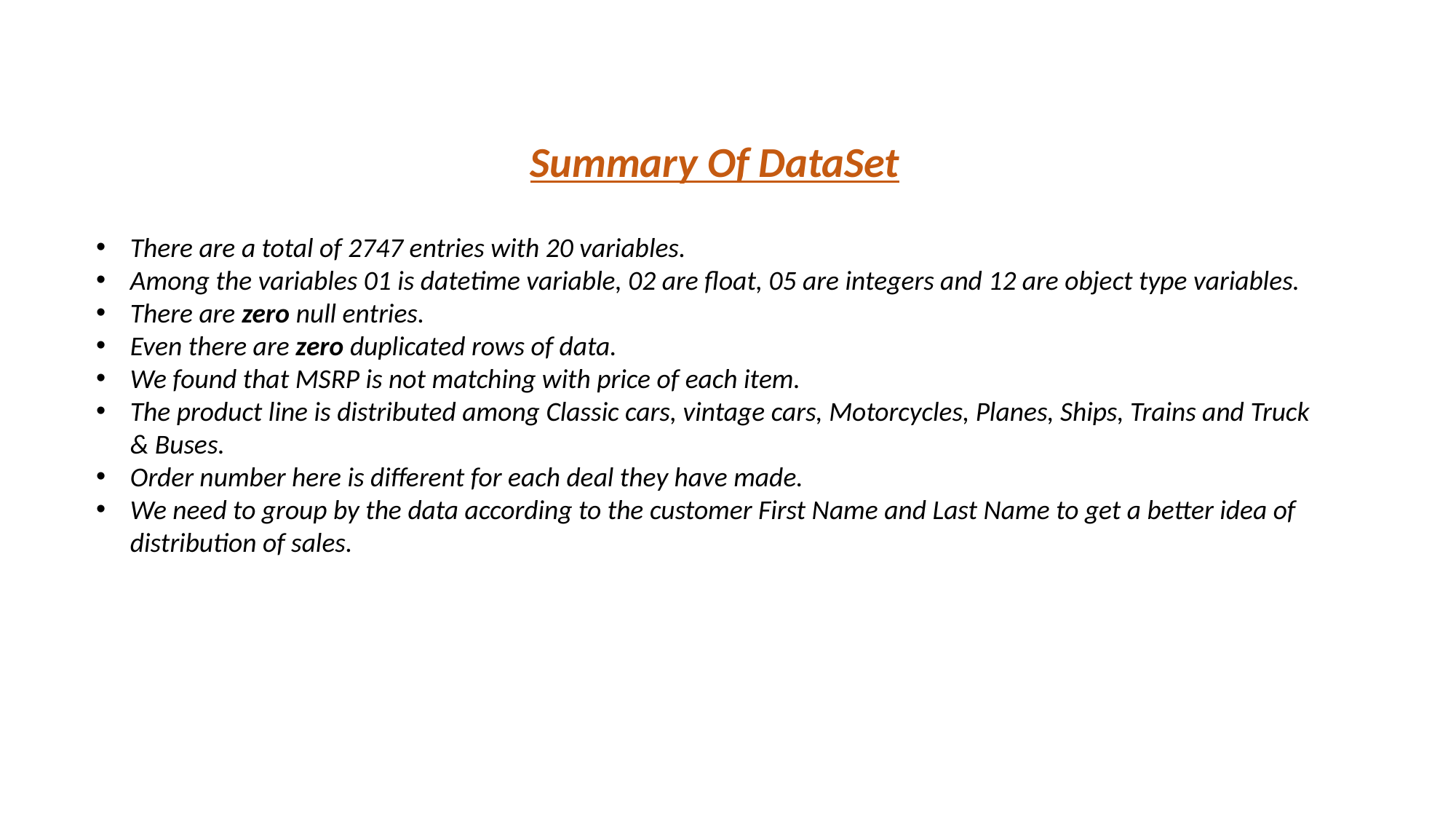

Summary Of DataSet

There are a total of 2747 entries with 20 variables.
Among the variables 01 is datetime variable, 02 are float, 05 are integers and 12 are object type variables.
There are zero null entries.
Even there are zero duplicated rows of data.
We found that MSRP is not matching with price of each item.
The product line is distributed among Classic cars, vintage cars, Motorcycles, Planes, Ships, Trains and Truck & Buses.
Order number here is different for each deal they have made.
We need to group by the data according to the customer First Name and Last Name to get a better idea of distribution of sales.